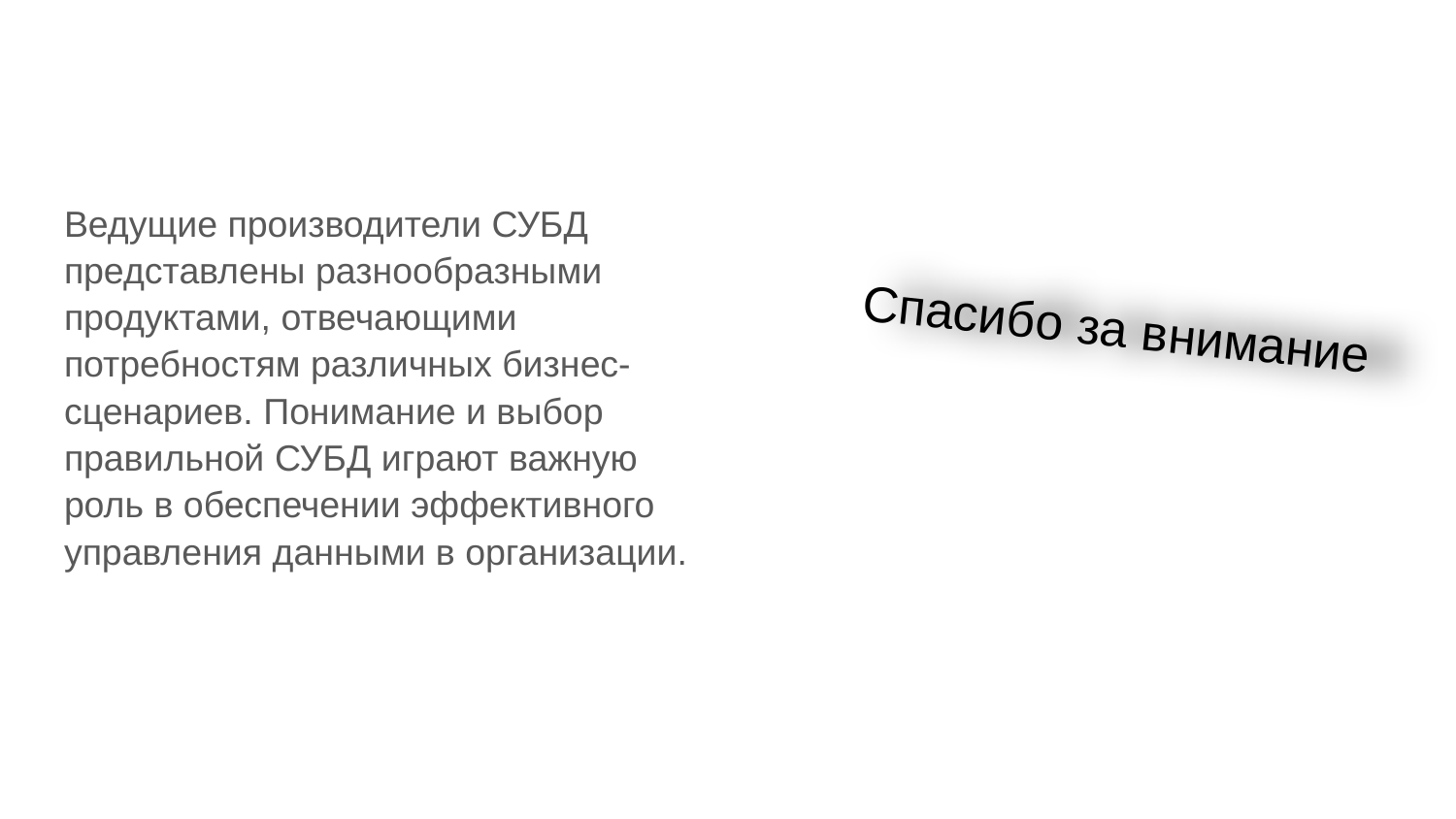

Ведущие производители СУБД представлены разнообразными продуктами, отвечающими потребностям различных бизнес-сценариев. Понимание и выбор правильной СУБД играют важную роль в обеспечении эффективного управления данными в организации.
# Спасибо за внимание